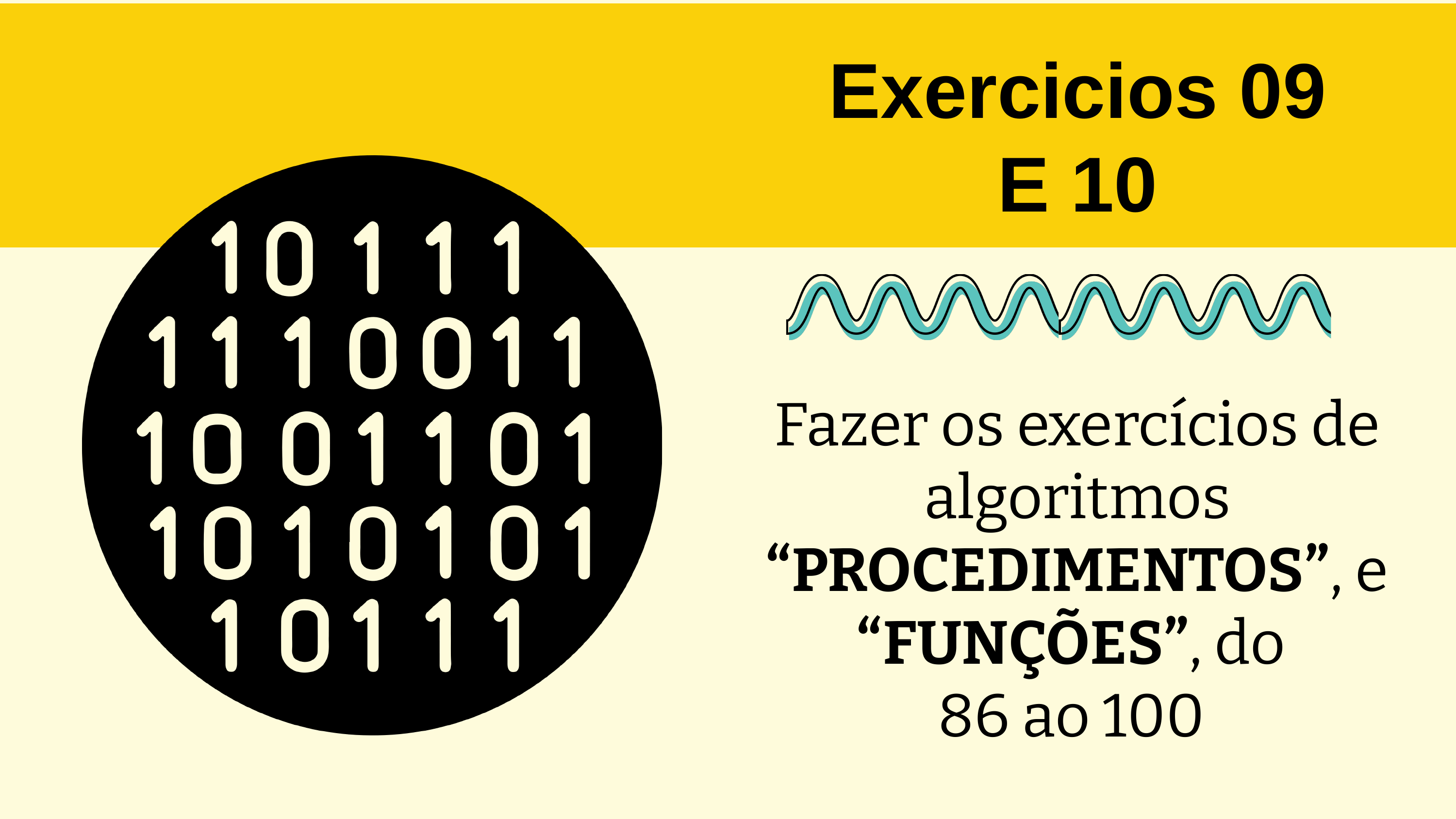

Exercicios 09
E 10

Fazer os exercícios de algoritmos “PROCEDIMENTOS”, e “FUNÇÕES”, do
86 ao 100